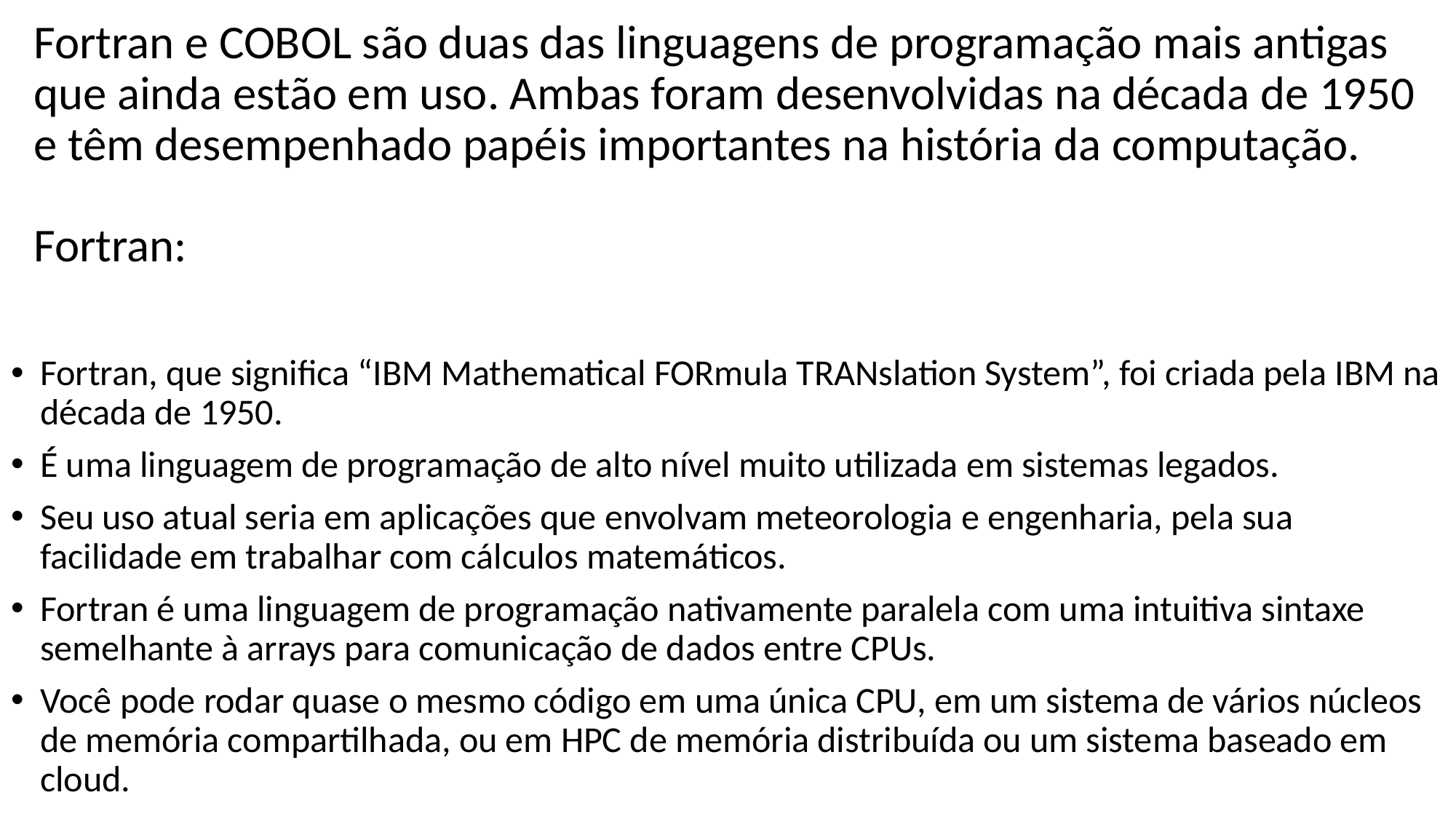

# Fortran e COBOL são duas das linguagens de programação mais antigas que ainda estão em uso. Ambas foram desenvolvidas na década de 1950 e têm desempenhado papéis importantes na história da computação. Fortran:

Fortran, que significa “IBM Mathematical FORmula TRANslation System”, foi criada pela IBM na década de 1950.
É uma linguagem de programação de alto nível muito utilizada em sistemas legados.
Seu uso atual seria em aplicações que envolvam meteorologia e engenharia, pela sua facilidade em trabalhar com cálculos matemáticos.
Fortran é uma linguagem de programação nativamente paralela com uma intuitiva sintaxe semelhante à arrays para comunicação de dados entre CPUs.
Você pode rodar quase o mesmo código em uma única CPU, em um sistema de vários núcleos de memória compartilhada, ou em HPC de memória distribuída ou um sistema baseado em cloud.